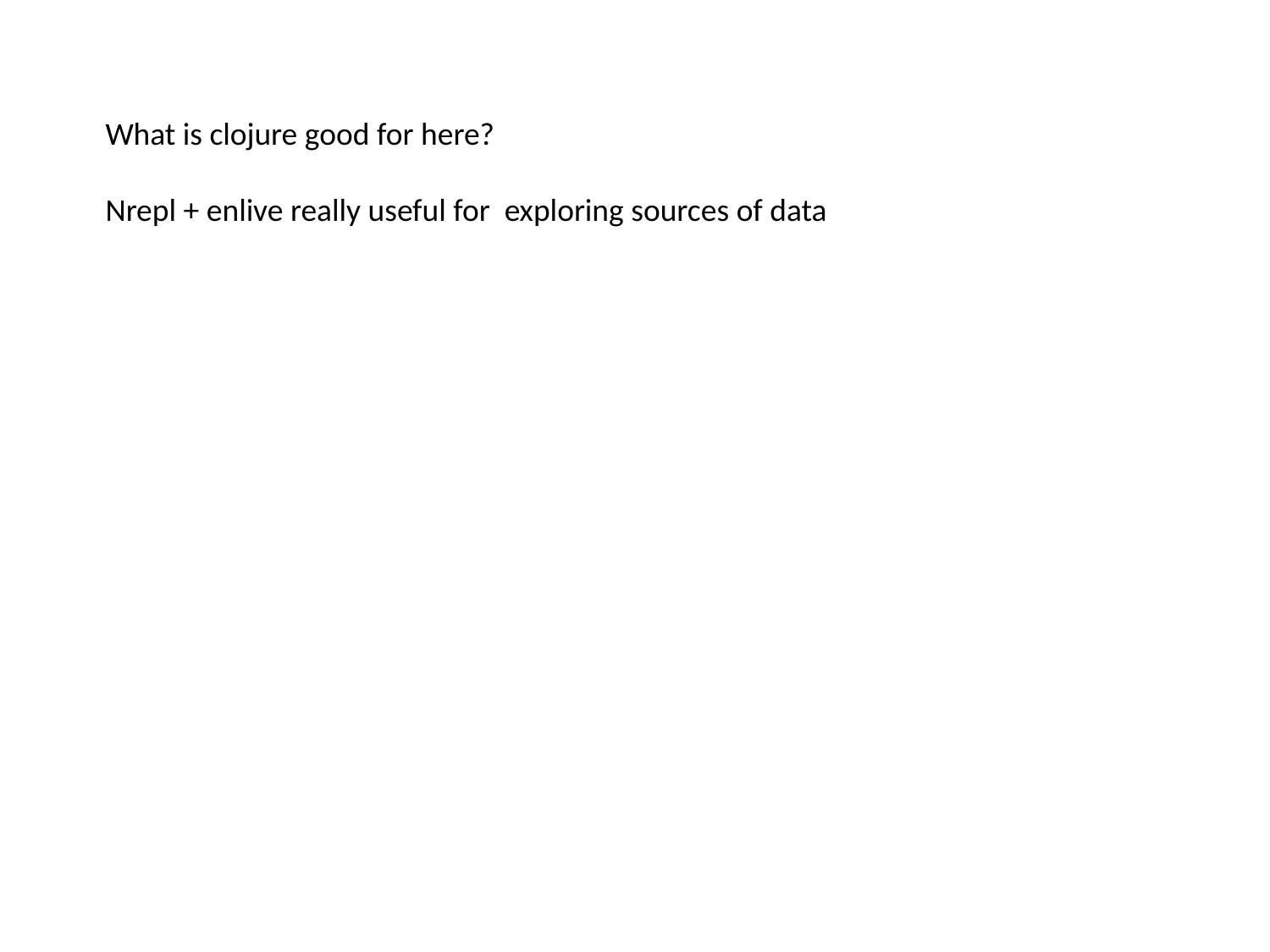

What is clojure good for here?

Nrepl + enlive really useful for  exploring sources of data